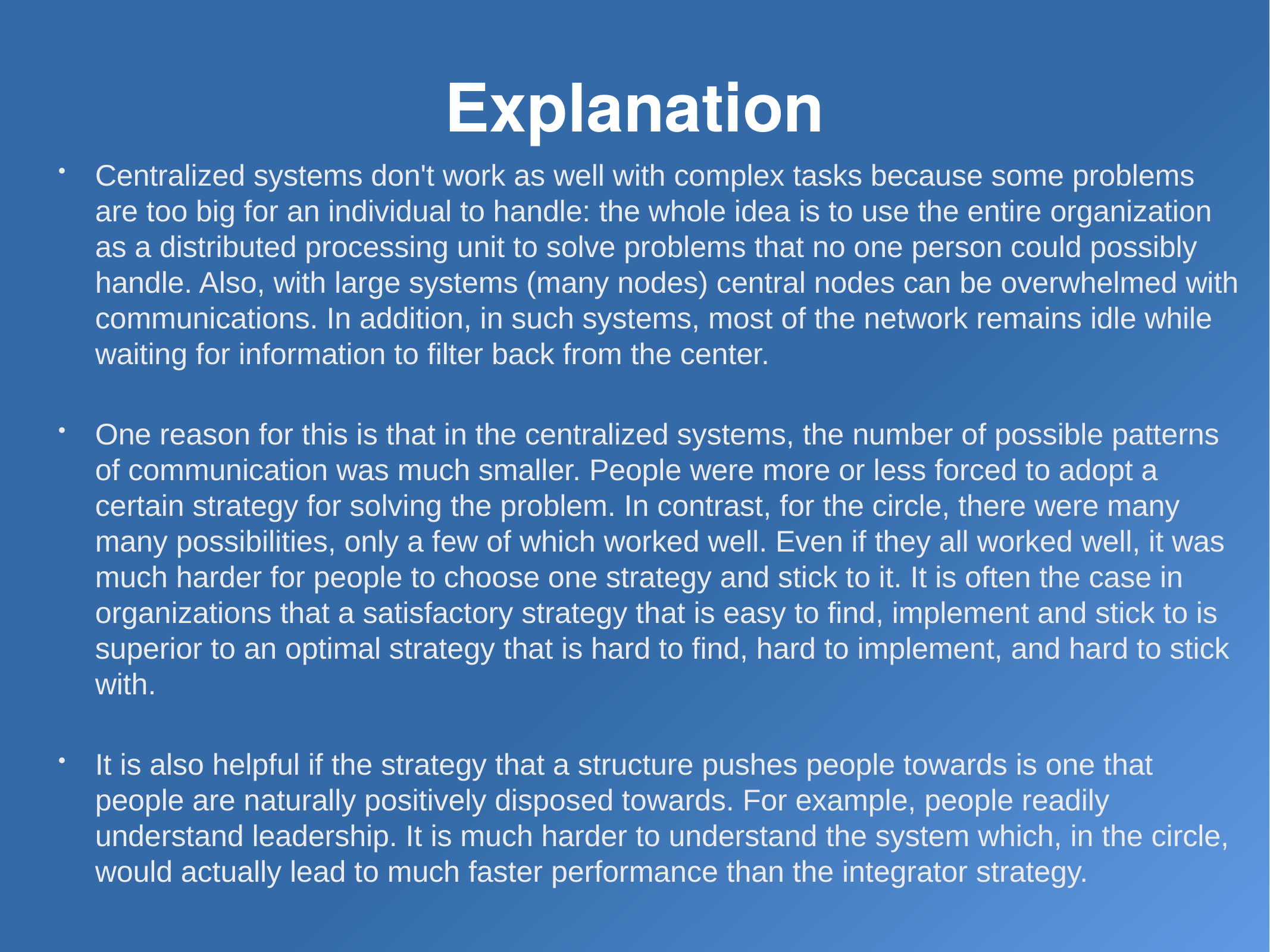

# Explanation
Centralized systems don't work as well with complex tasks because some problems are too big for an individual to handle: the whole idea is to use the entire organization as a distributed processing unit to solve problems that no one person could possibly handle. Also, with large systems (many nodes) central nodes can be overwhelmed with communications. In addition, in such systems, most of the network remains idle while waiting for information to filter back from the center.
One reason for this is that in the centralized systems, the number of possible patterns of communication was much smaller. People were more or less forced to adopt a certain strategy for solving the problem. In contrast, for the circle, there were many many possibilities, only a few of which worked well. Even if they all worked well, it was much harder for people to choose one strategy and stick to it. It is often the case in organizations that a satisfactory strategy that is easy to find, implement and stick to is superior to an optimal strategy that is hard to find, hard to implement, and hard to stick with.
It is also helpful if the strategy that a structure pushes people towards is one that people are naturally positively disposed towards. For example, people readily understand leadership. It is much harder to understand the system which, in the circle, would actually lead to much faster performance than the integrator strategy.